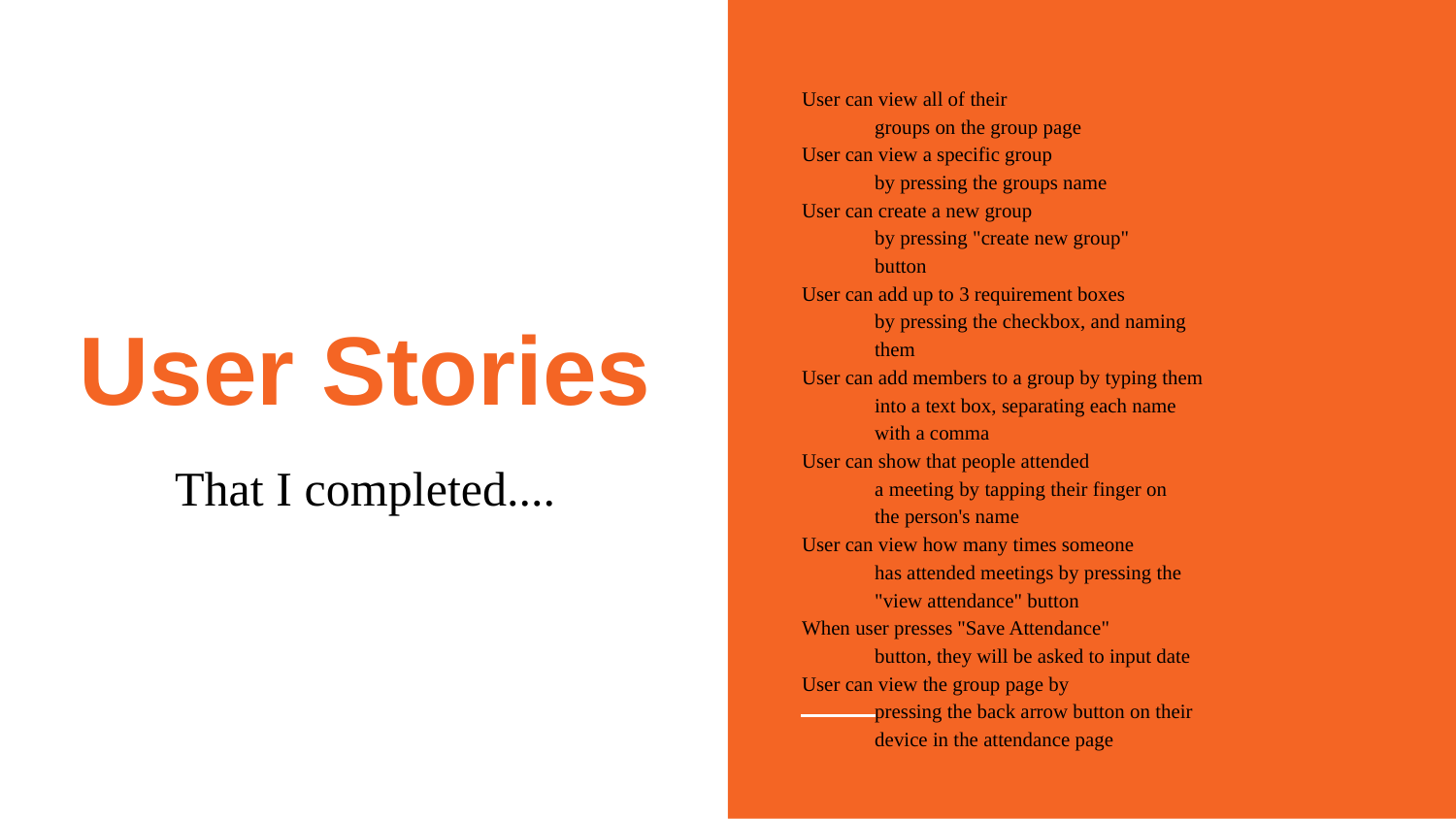

User can view all of their
groups on the group page
User can view a specific group
by pressing the groups name
User can create a new group
by pressing "create new group"
button
User can add up to 3 requirement boxes
by pressing the checkbox, and naming
them
User can add members to a group by typing them
into a text box, separating each name
with a comma
User can show that people attended
a meeting by tapping their finger on
the person's name
User can view how many times someone
has attended meetings by pressing the
"view attendance" button
When user presses "Save Attendance"
button, they will be asked to input date
User can view the group page by
pressing the back arrow button on their
device in the attendance page
# User Stories
That I completed....